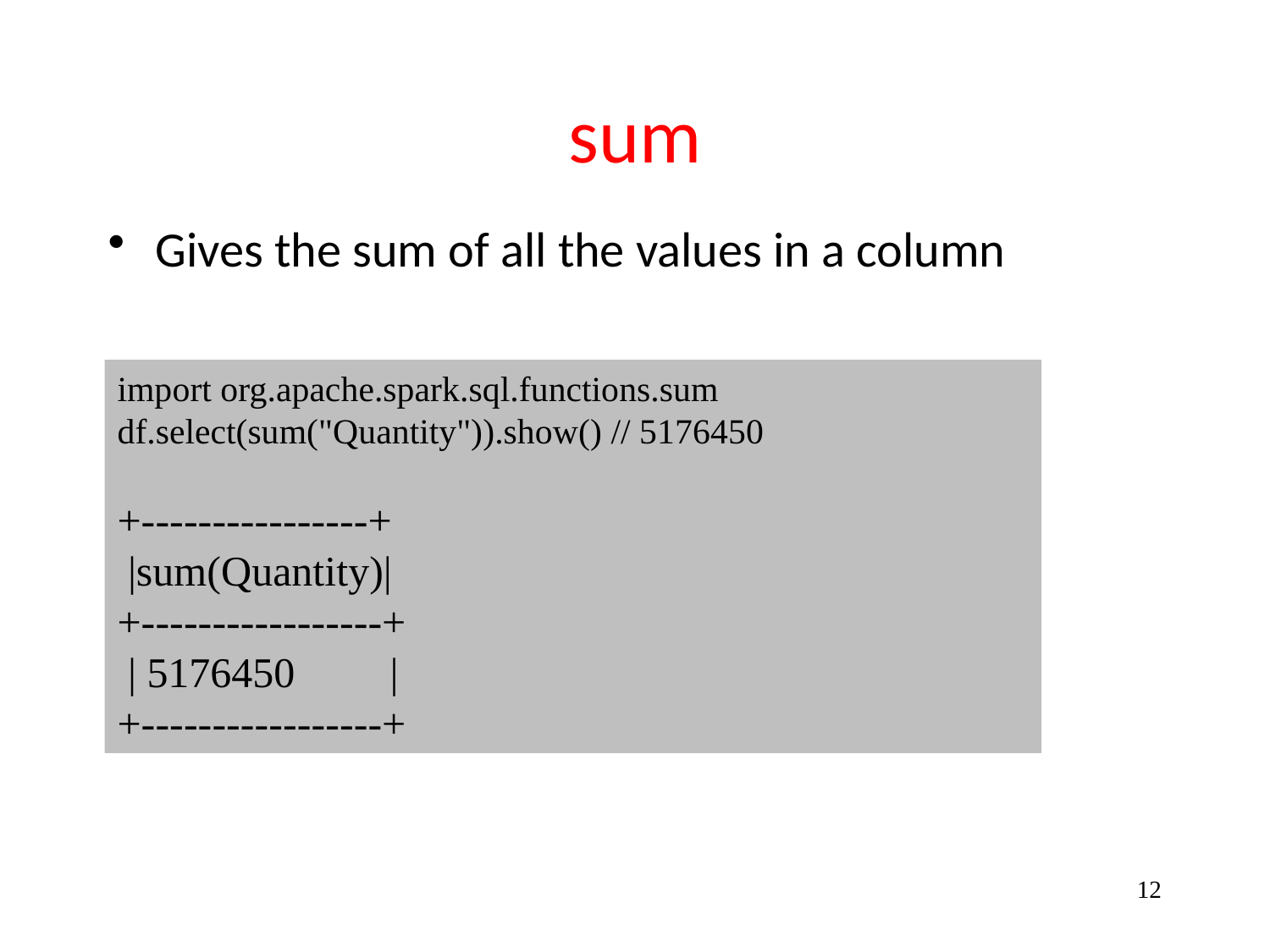

# sum
Gives the sum of all the values in a column
import org.apache.spark.sql.functions.sum
df.select(sum("Quantity")).show() // 5176450

+----------------+
 |sum(Quantity)|
+-----------------+
 | 5176450         |
+-----------------+
12